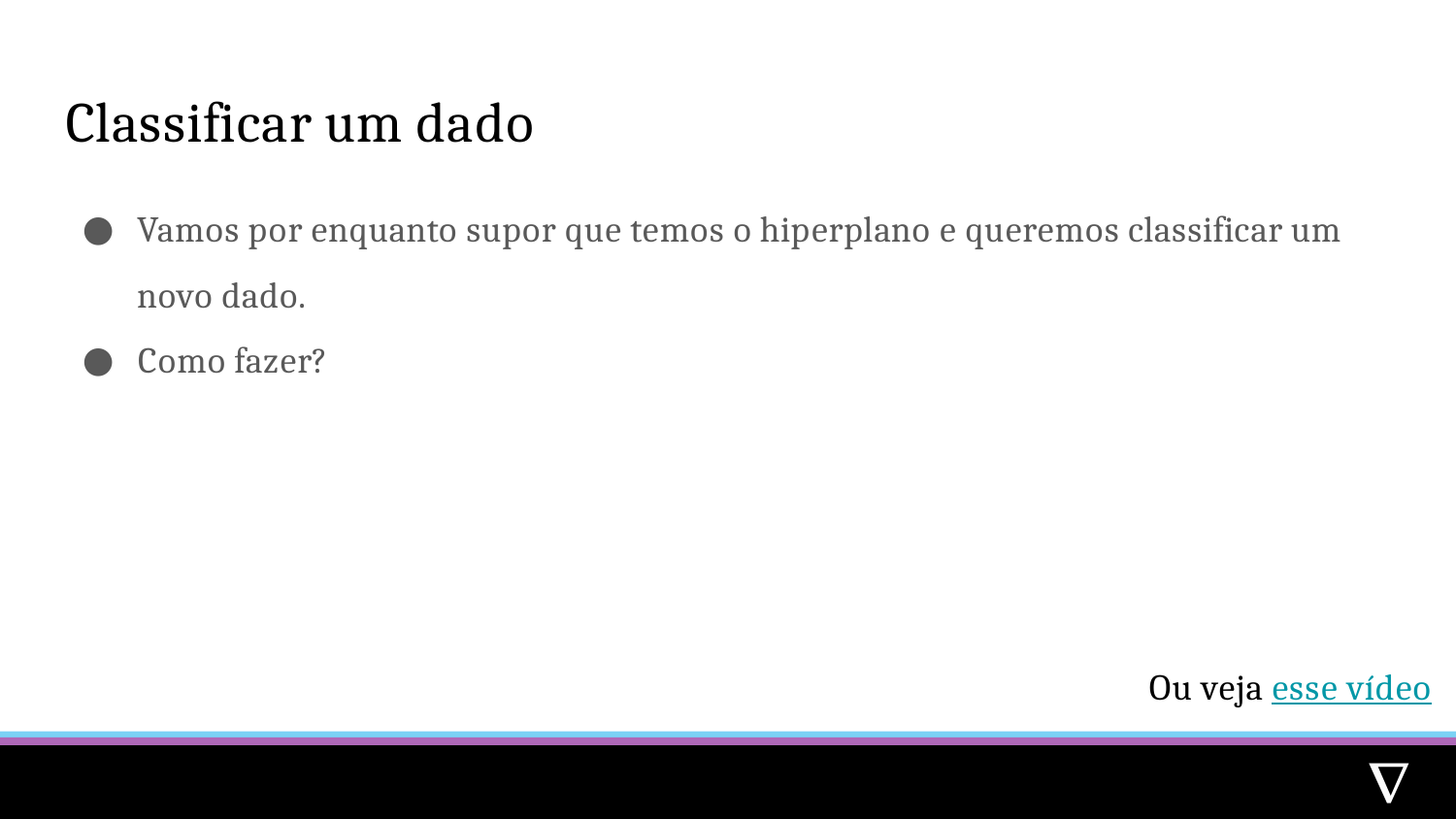

# Classificar um dado

Vamos por enquanto supor que temos o hiperplano e queremos classificar um novo dado.
Como fazer?
Ou veja esse vídeo